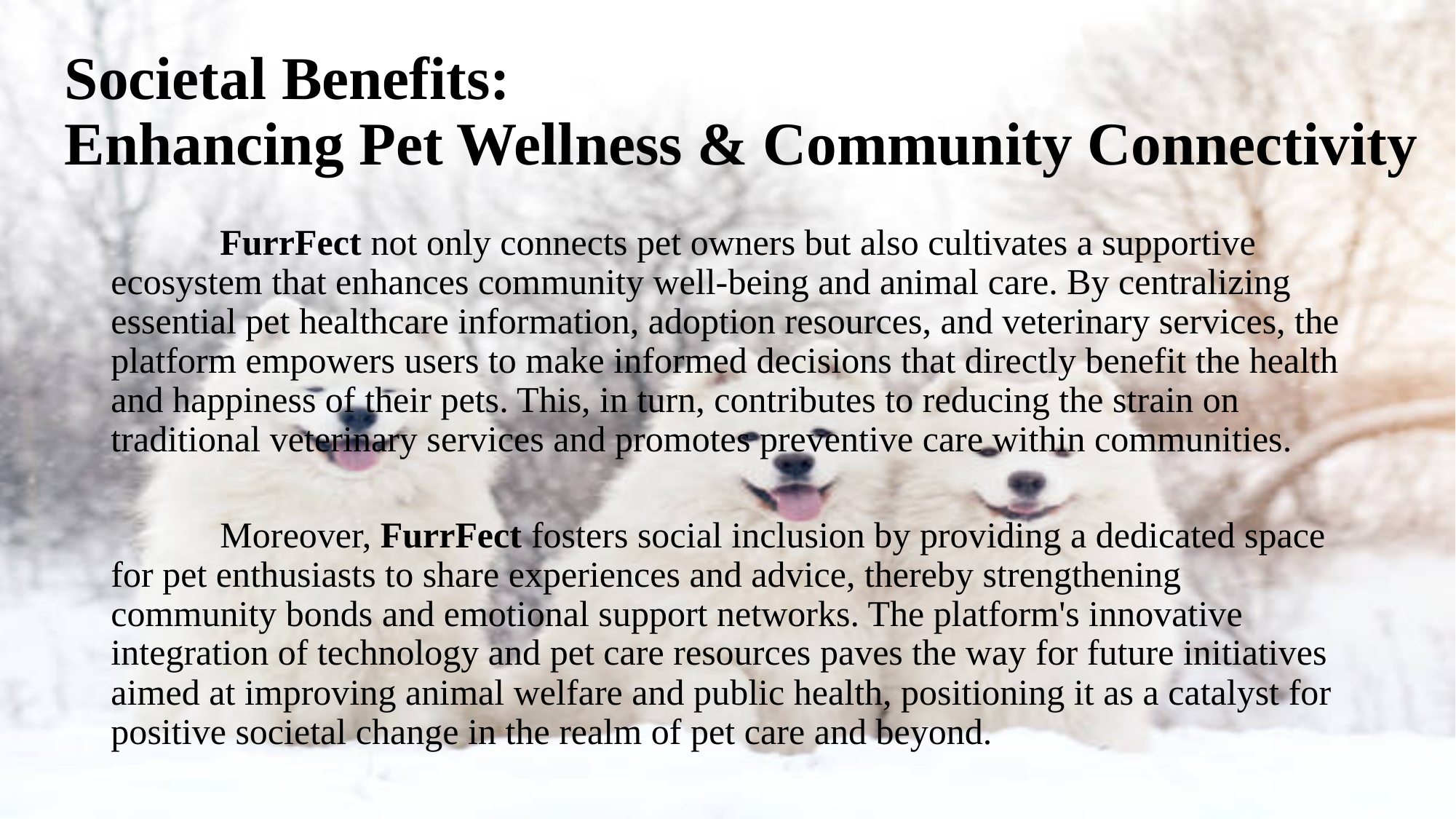

# Societal Benefits: Enhancing Pet Wellness & Community Connectivity
	FurrFect not only connects pet owners but also cultivates a supportive ecosystem that enhances community well-being and animal care. By centralizing essential pet healthcare information, adoption resources, and veterinary services, the platform empowers users to make informed decisions that directly benefit the health and happiness of their pets. This, in turn, contributes to reducing the strain on traditional veterinary services and promotes preventive care within communities.

	Moreover, FurrFect fosters social inclusion by providing a dedicated space for pet enthusiasts to share experiences and advice, thereby strengthening community bonds and emotional support networks. The platform's innovative integration of technology and pet care resources paves the way for future initiatives aimed at improving animal welfare and public health, positioning it as a catalyst for positive societal change in the realm of pet care and beyond.